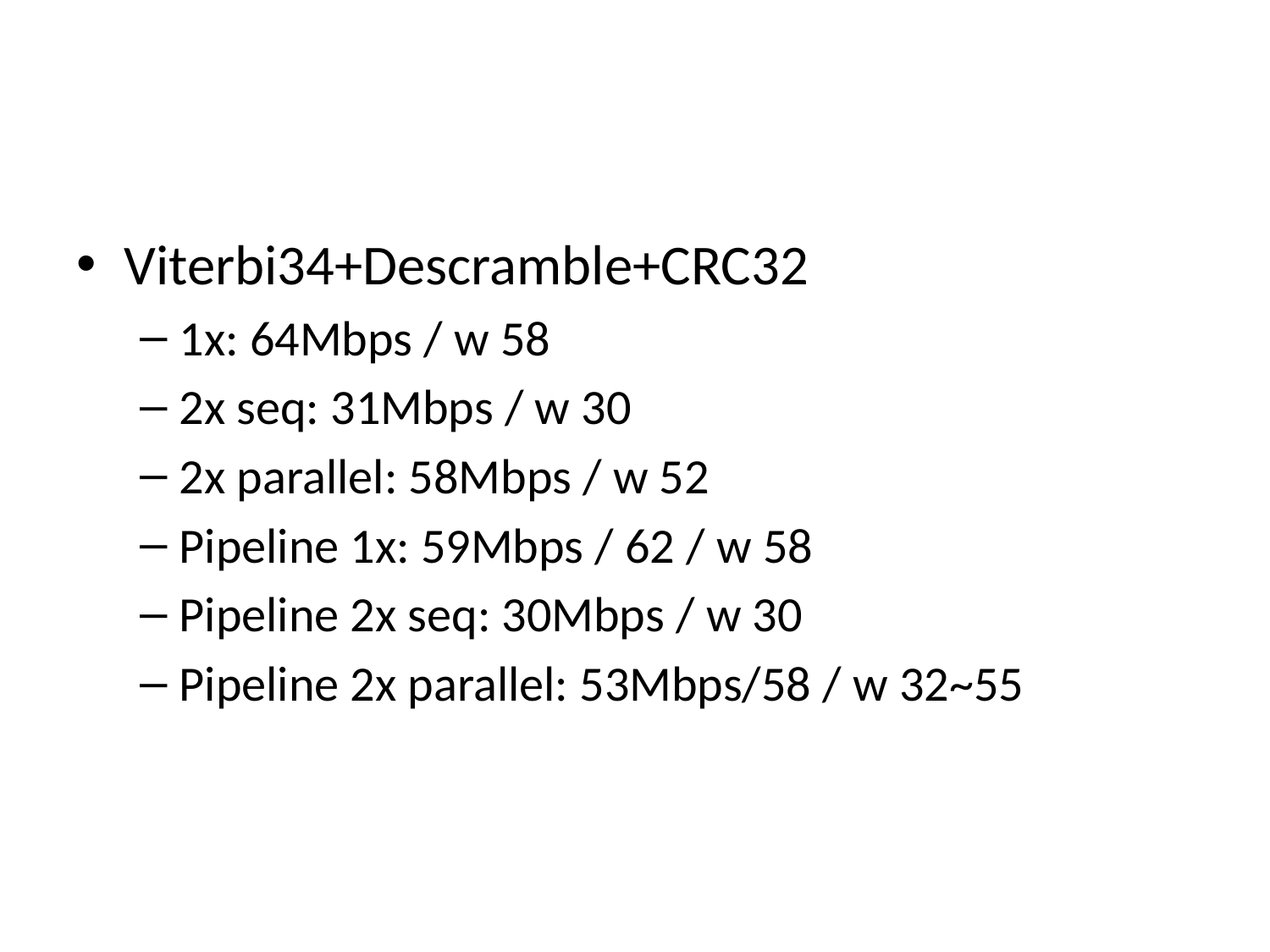

#
Viterbi34+Descramble+CRC32
1x: 64Mbps / w 58
2x seq: 31Mbps / w 30
2x parallel: 58Mbps / w 52
Pipeline 1x: 59Mbps / 62 / w 58
Pipeline 2x seq: 30Mbps / w 30
Pipeline 2x parallel: 53Mbps/58 / w 32~55